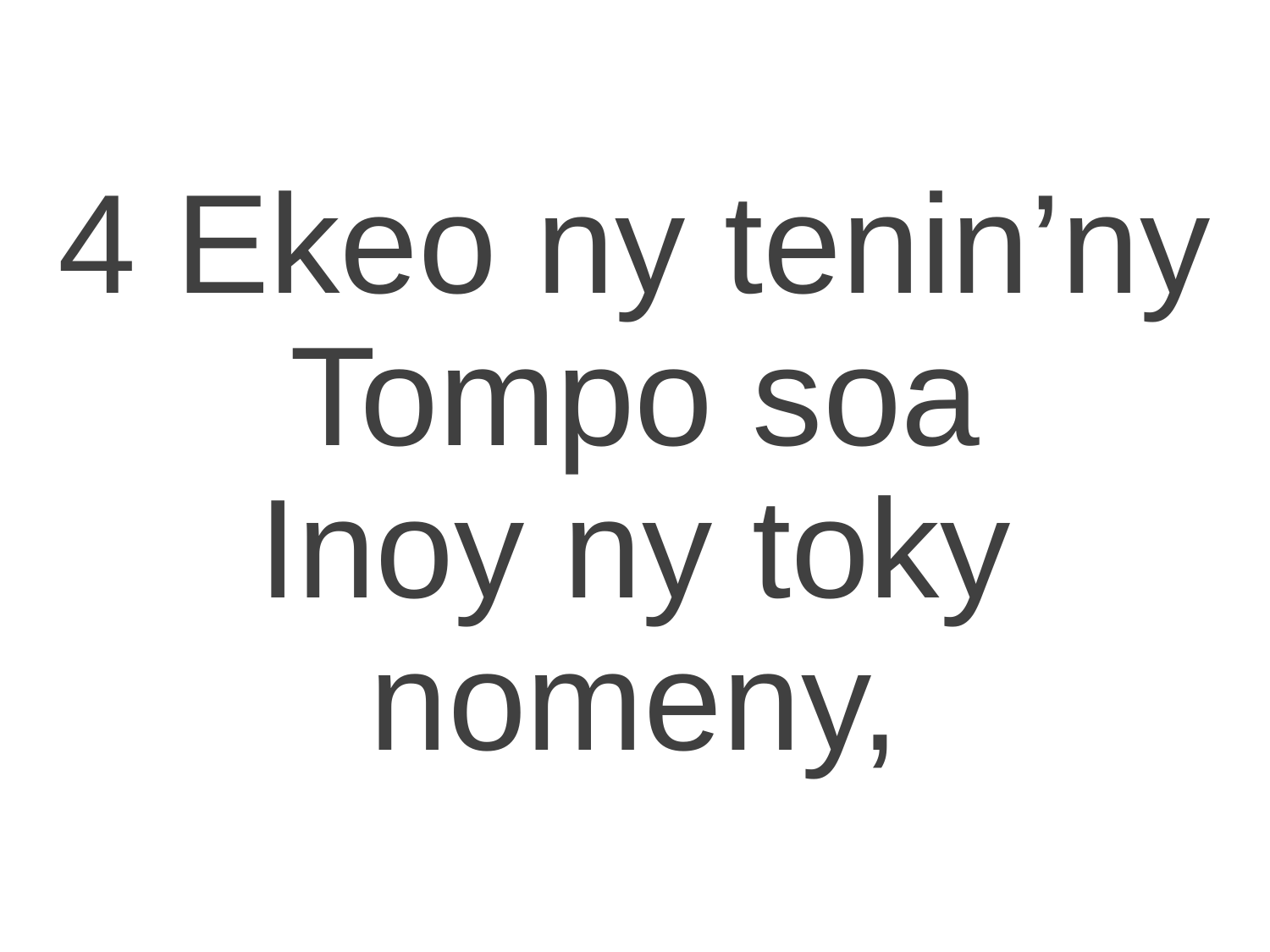

4 Ekeo ny tenin’ny Tompo soa
Inoy ny toky nomeny,